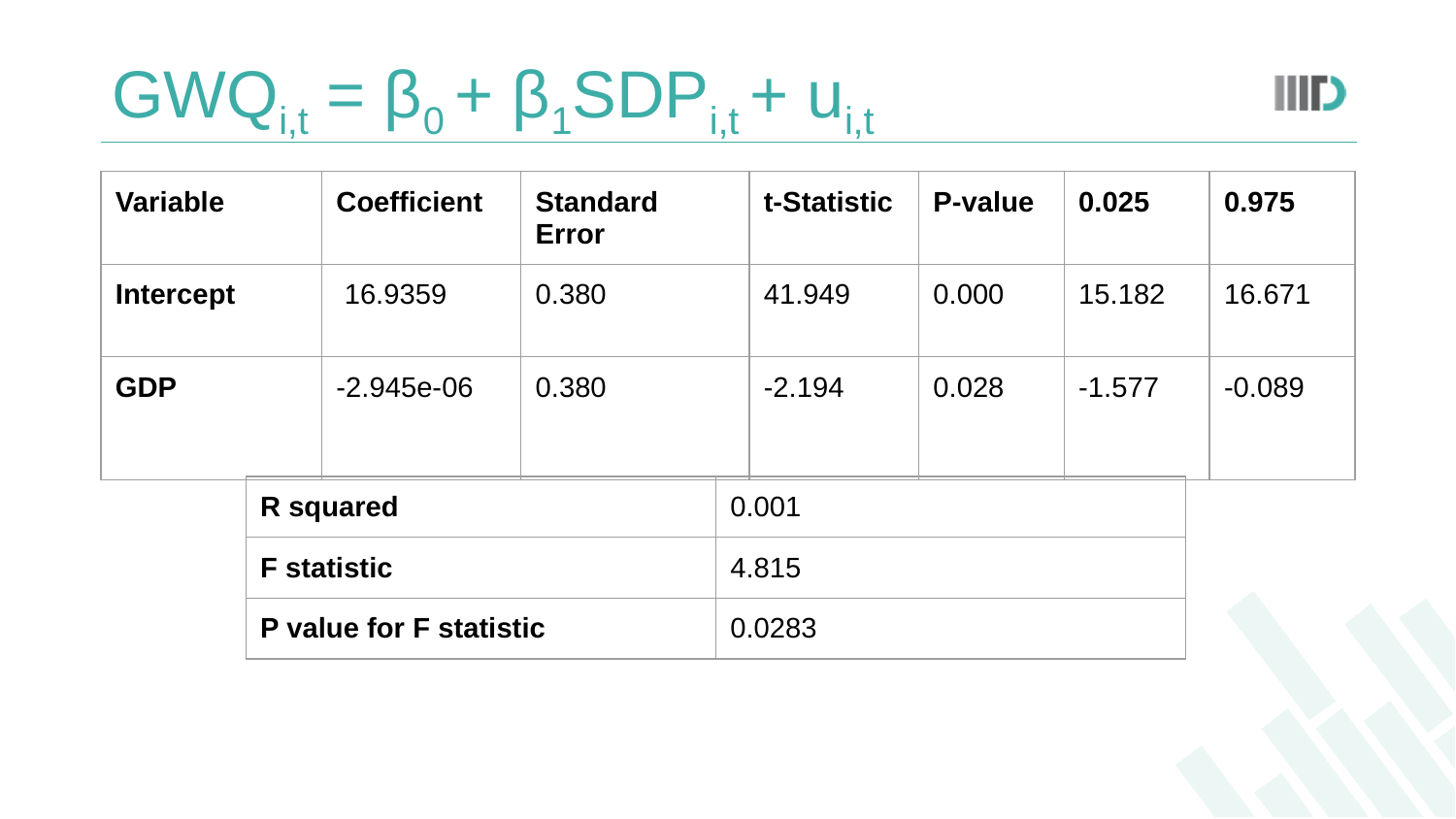

# GWQi,t = β0 + β1SDPi,t + ui,t
| Variable | Coefficient | Standard Error | t-Statistic | P-value | 0.025 | 0.975 |
| --- | --- | --- | --- | --- | --- | --- |
| Intercept | 16.9359 | 0.380 | 41.949 | 0.000 | 15.182 | 16.671 |
| GDP | -2.945e-06 | 0.380 | -2.194 | 0.028 | -1.577 | -0.089 |
| R squared | 0.001 |
| --- | --- |
| F statistic | 4.815 |
| P value for F statistic | 0.0283 |